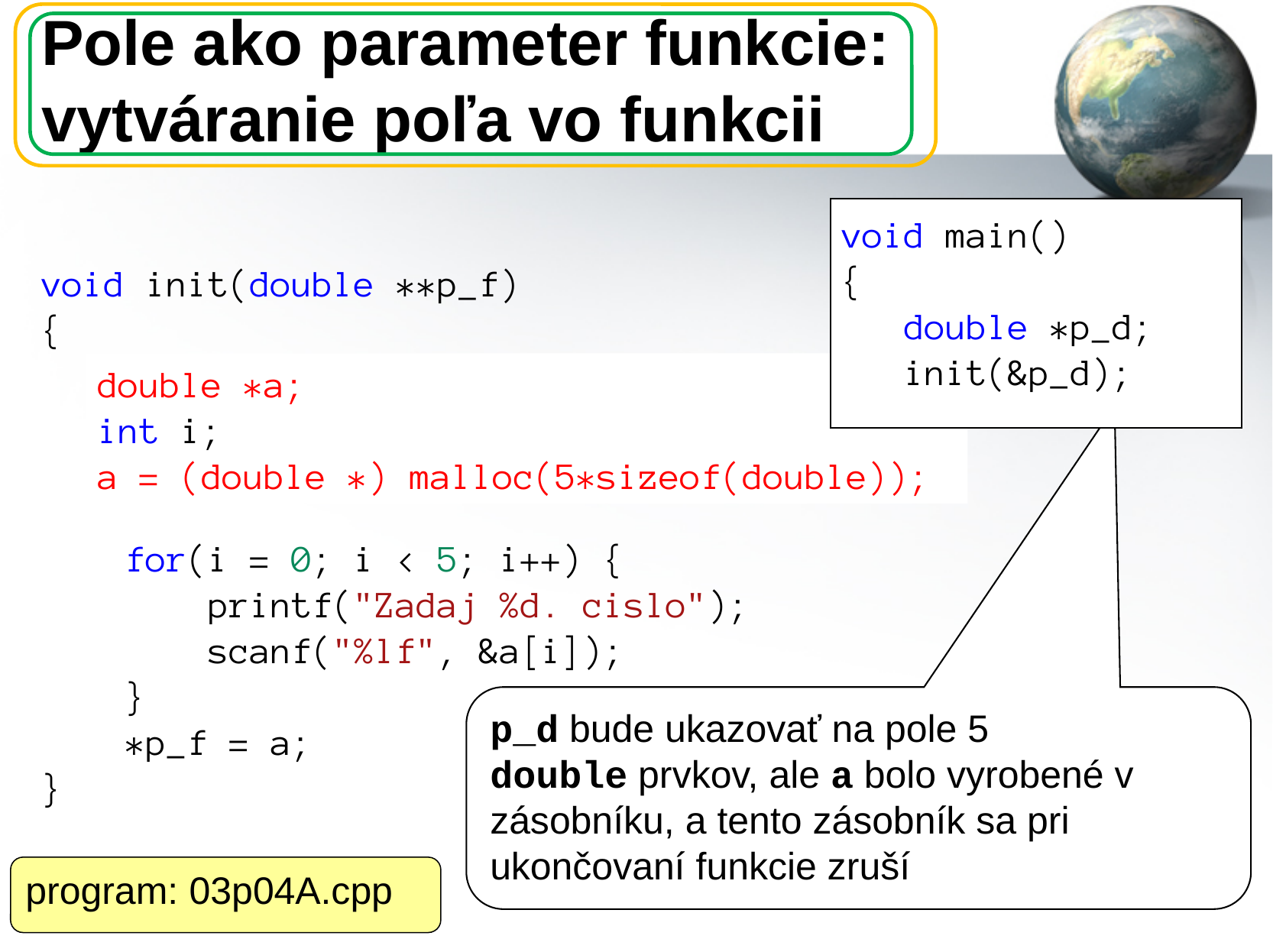

# Pole ako parameter funkcie: vytváranie poľa vo funkcii

void main()
{
   double *p_d;
   init(&p_d);
void init(double **p_f)
{
    double a[5];
    int i;

    for(i = 0; i < 5; i++) {
        printf("Zadaj %d. cislo");
        scanf("%lf", &a[i]);
    }
    *p_f = a;
}
double *a;
int i;
a = (double *) malloc(5*sizeof(double));
p_d bude ukazovať na pole 5
double prvkov, ale a bolo vyrobené v zásobníku, a tento zásobník sa pri ukončovaní funkcie zruší

program: 03p04A.cpp